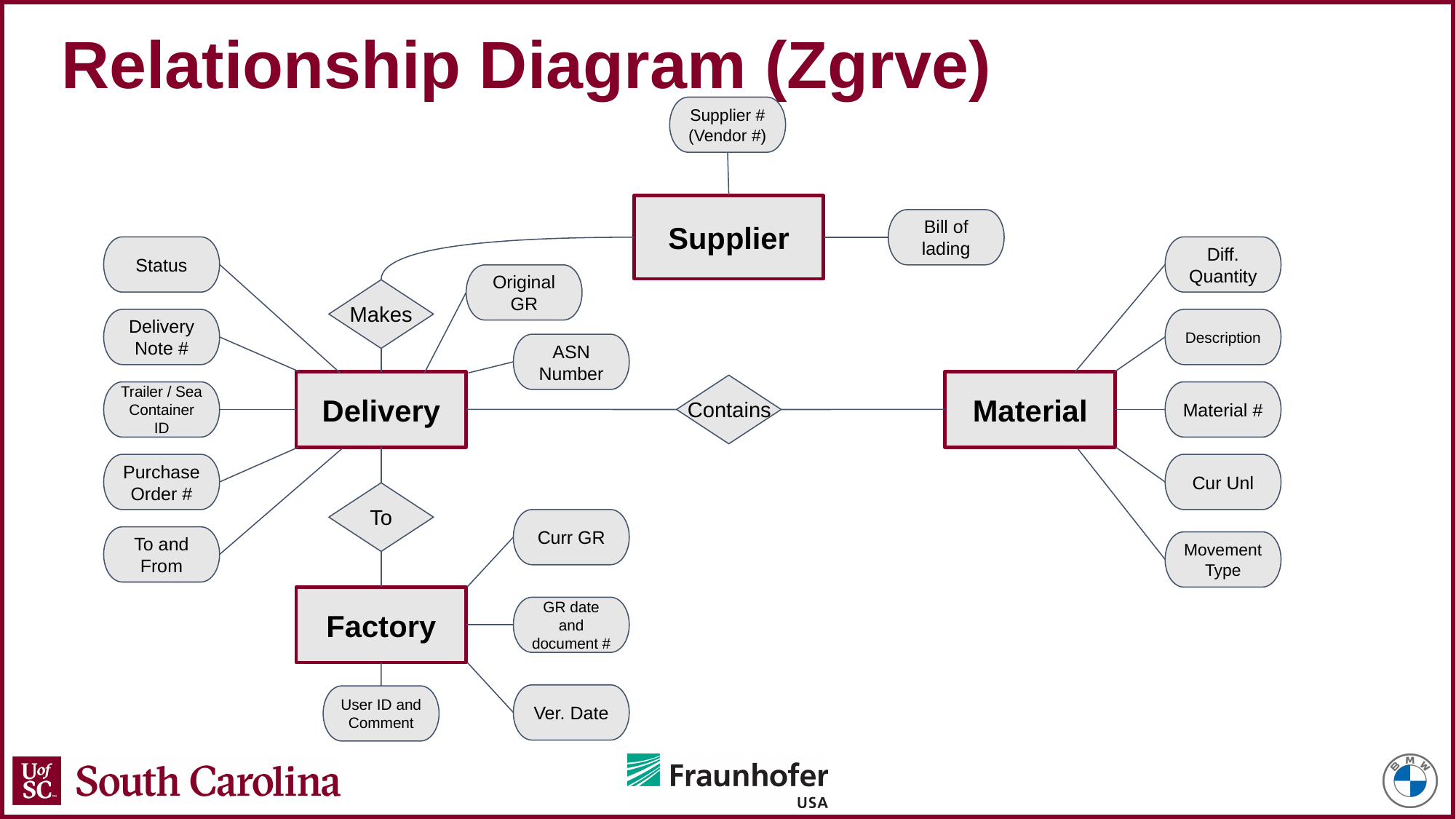

# Relationship Diagram (Zgrve)
Supplier # (Vendor #)

Supplier
Bill of lading
Status
Diff. Quantity
Original GR

Makes
Delivery Note #
Description
ASN Number
Delivery
Material

Trailer / Sea Container ID
Material #
Contains
Purchase Order #
Cur Unl

To
Curr GR
To and From
Movement Type
Factory
GR date and document #
Ver. Date
User ID and Comment